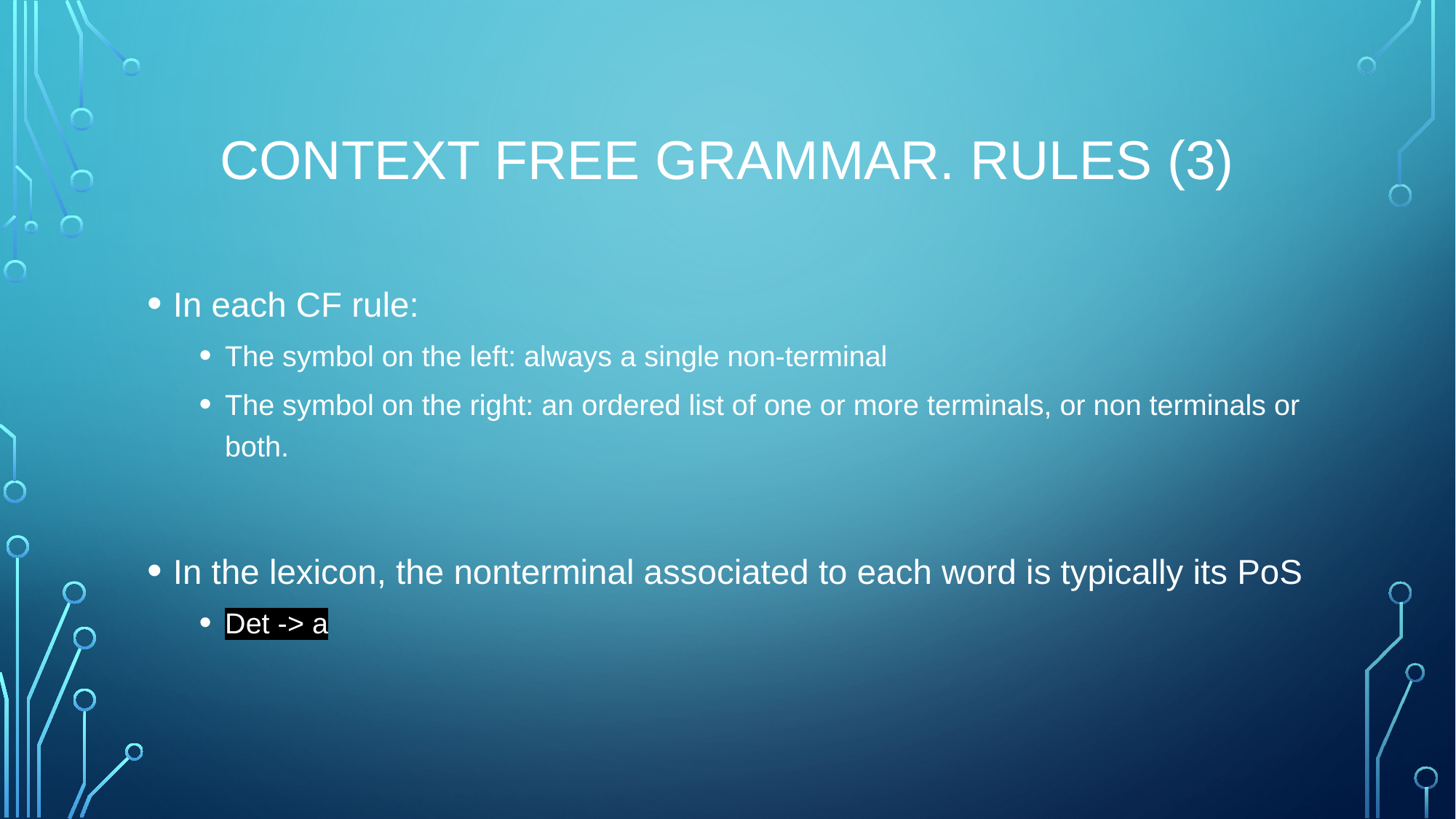

# Context Free Grammar. Rules (3)
In each CF rule:
The symbol on the left: always a single non-terminal
The symbol on the right: an ordered list of one or more terminals, or non terminals or both.

In the lexicon, the nonterminal associated to each word is typically its PoS
Det -> a